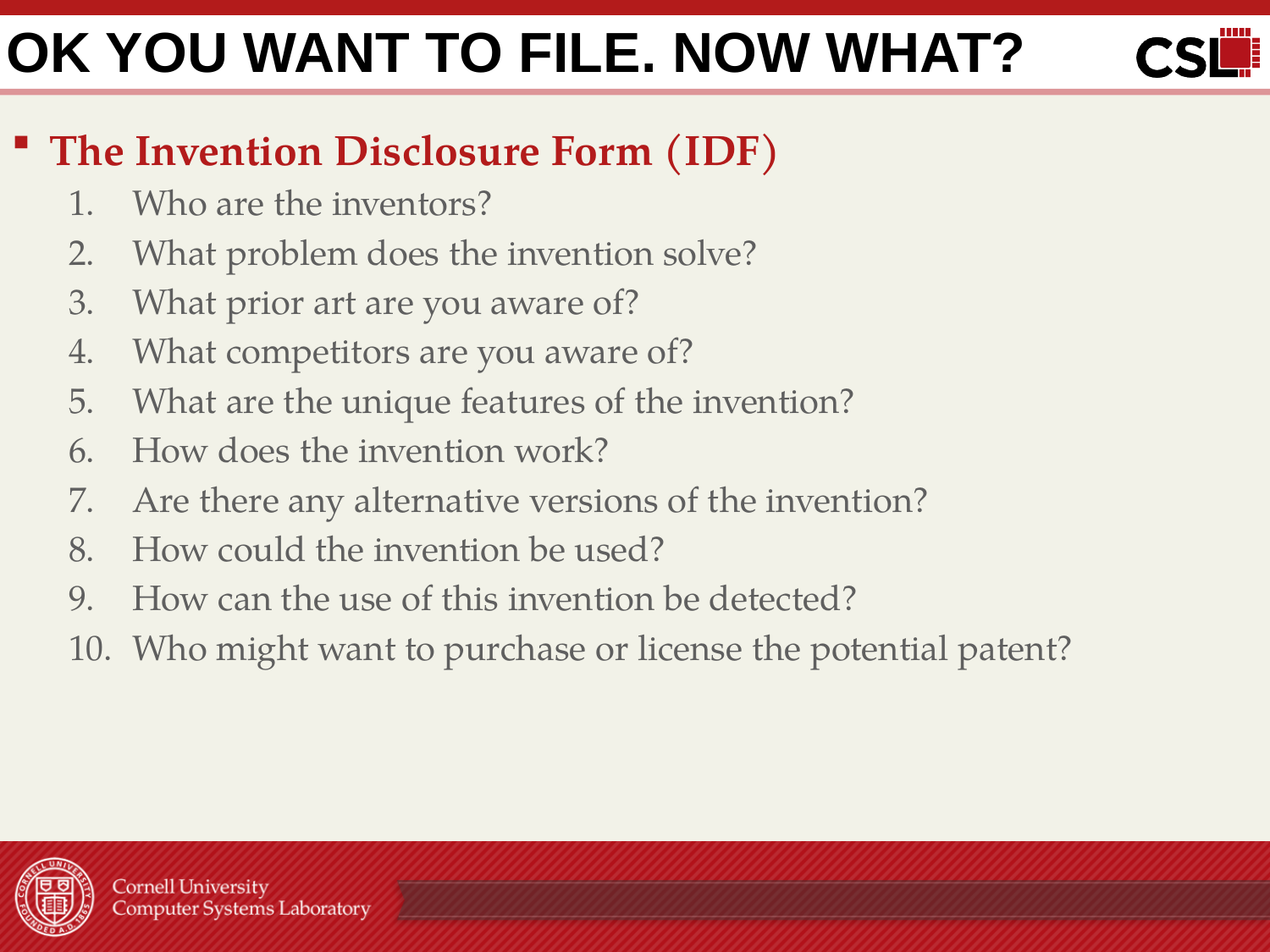

# Ok you want to file. Now what?
The Invention Disclosure Form (IDF)
Who are the inventors?
What problem does the invention solve?
What prior art are you aware of?
What competitors are you aware of?
What are the unique features of the invention?
How does the invention work?
Are there any alternative versions of the invention?
How could the invention be used?
How can the use of this invention be detected?
Who might want to purchase or license the potential patent?